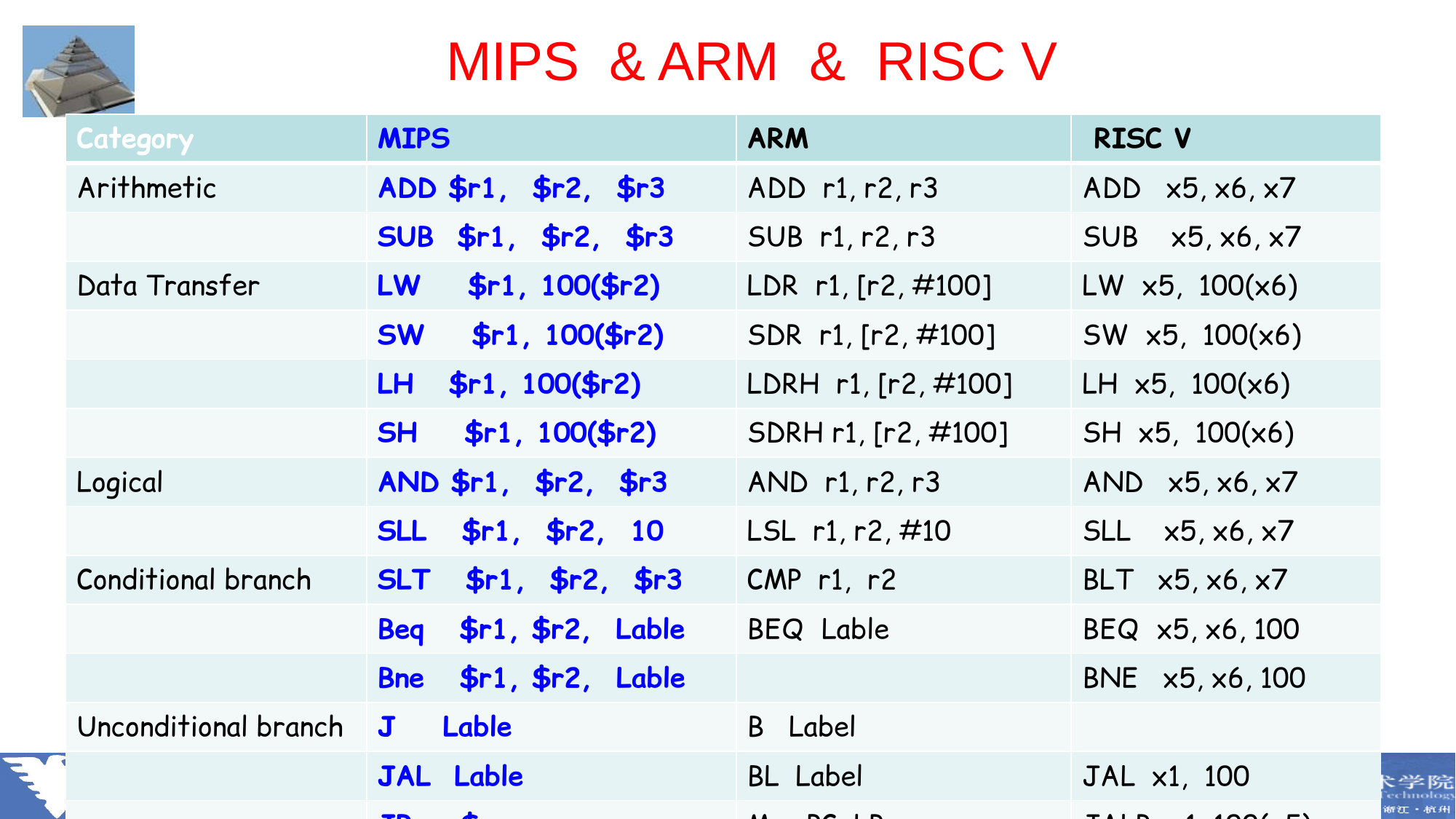

# MIPS  & ARM  &  RISC V
| Category | MIPS | ARM | RISC V |
| --- | --- | --- | --- |
| Arithmetic | ADD $r1, $r2, $r3 | ADD r1, r2, r3 | ADD x5, x6, x7 |
|  | SUB $r1, $r2, $r3 | SUB r1, r2, r3 | SUB x5, x6, x7 |
| Data Transfer | LW $r1, 100($r2) | LDR r1, [r2, #100] | LW x5, 100(x6) |
|  | SW $r1, 100($r2) | SDR r1, [r2, #100] | SW x5, 100(x6) |
|  | LH $r1, 100($r2) | LDRH r1, [r2, #100] | LH x5, 100(x6) |
|  | SH $r1, 100($r2) | SDRH r1, [r2, #100] | SH x5, 100(x6) |
| Logical | AND $r1, $r2, $r3 | AND r1, r2, r3 | AND x5, x6, x7 |
|  | SLL $r1, $r2, 10 | LSL r1, r2, #10 | SLL x5, x6, x7 |
| Conditional branch | SLT $r1, $r2, $r3 | CMP r1, r2 | BLT x5, x6, x7 |
|  | Beq $r1, $r2, Lable | BEQ Lable | BEQ x5, x6, 100 |
|  | Bne $r1, $r2, Lable |  | BNE x5, x6, 100 |
| Unconditional branch | J Lable | B Label |  |
|  | JAL Lable | BL Label | JAL x1, 100 |
|  | JR $ra | Mov PC LR | JALR x1, 100(x5) |